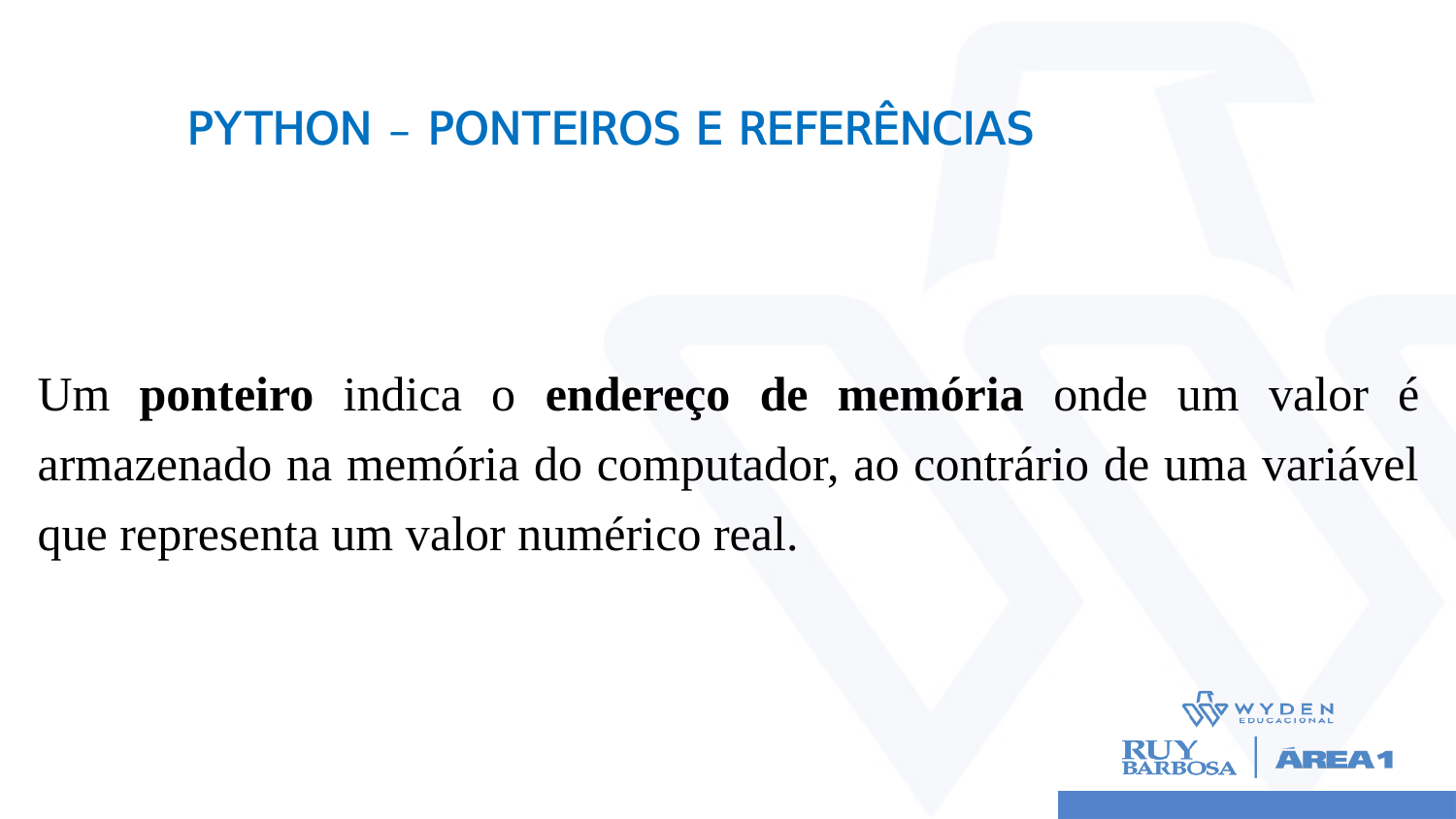

# Python – PONTEIROS E REFERÊNCIAS

Um ponteiro indica o endereço de memória onde um valor é armazenado na memória do computador, ao contrário de uma variável que representa um valor numérico real.